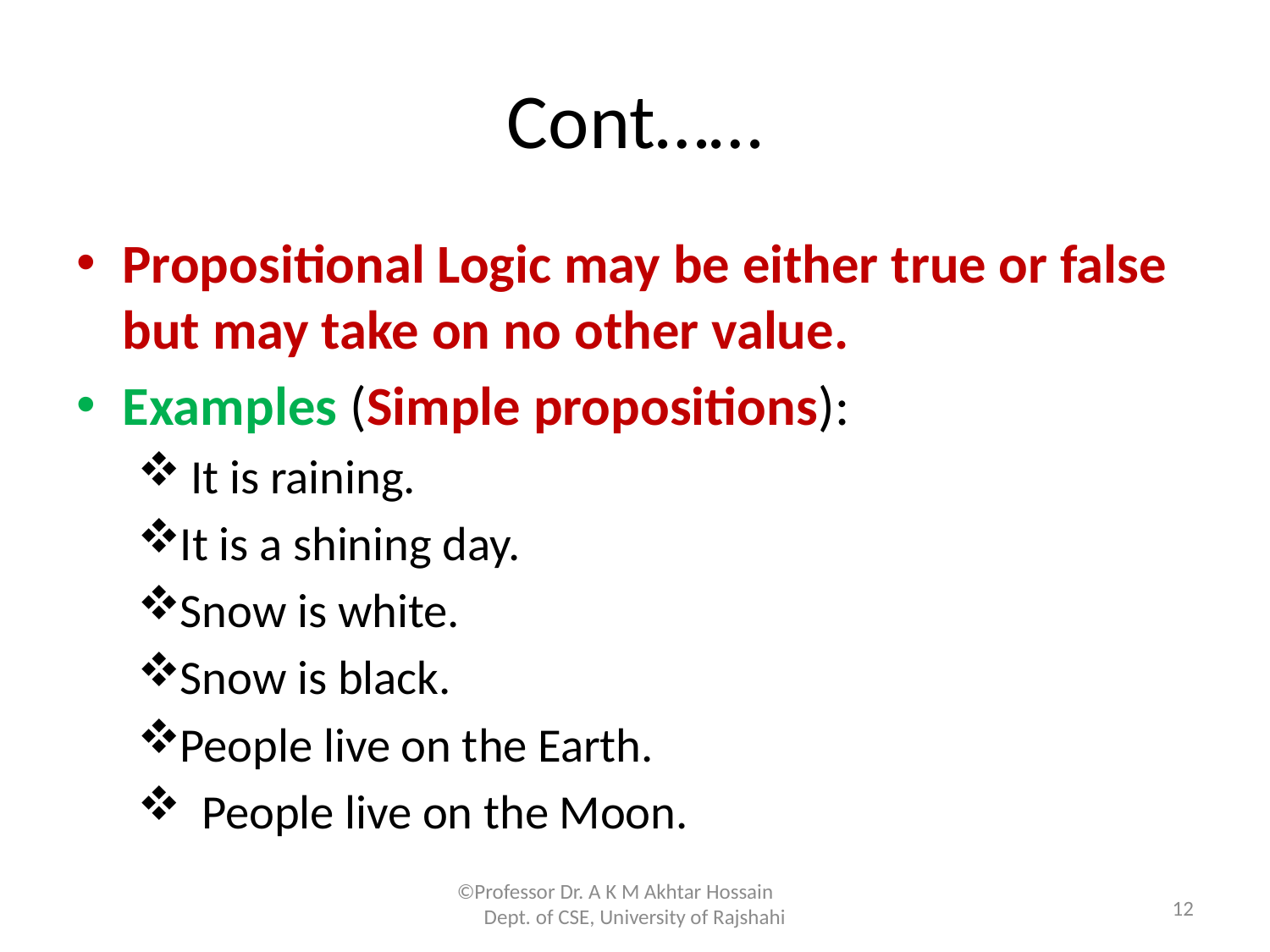

# Cont……
Propositional Logic may be either true or false but may take on no other value.
Examples (Simple propositions):
 It is raining.
It is a shining day.
Snow is white.
Snow is black.
People live on the Earth.
  People live on the Moon.

©Professor Dr. A K M Akhtar Hossain         Dept. of CSE, University of Rajshahi
12